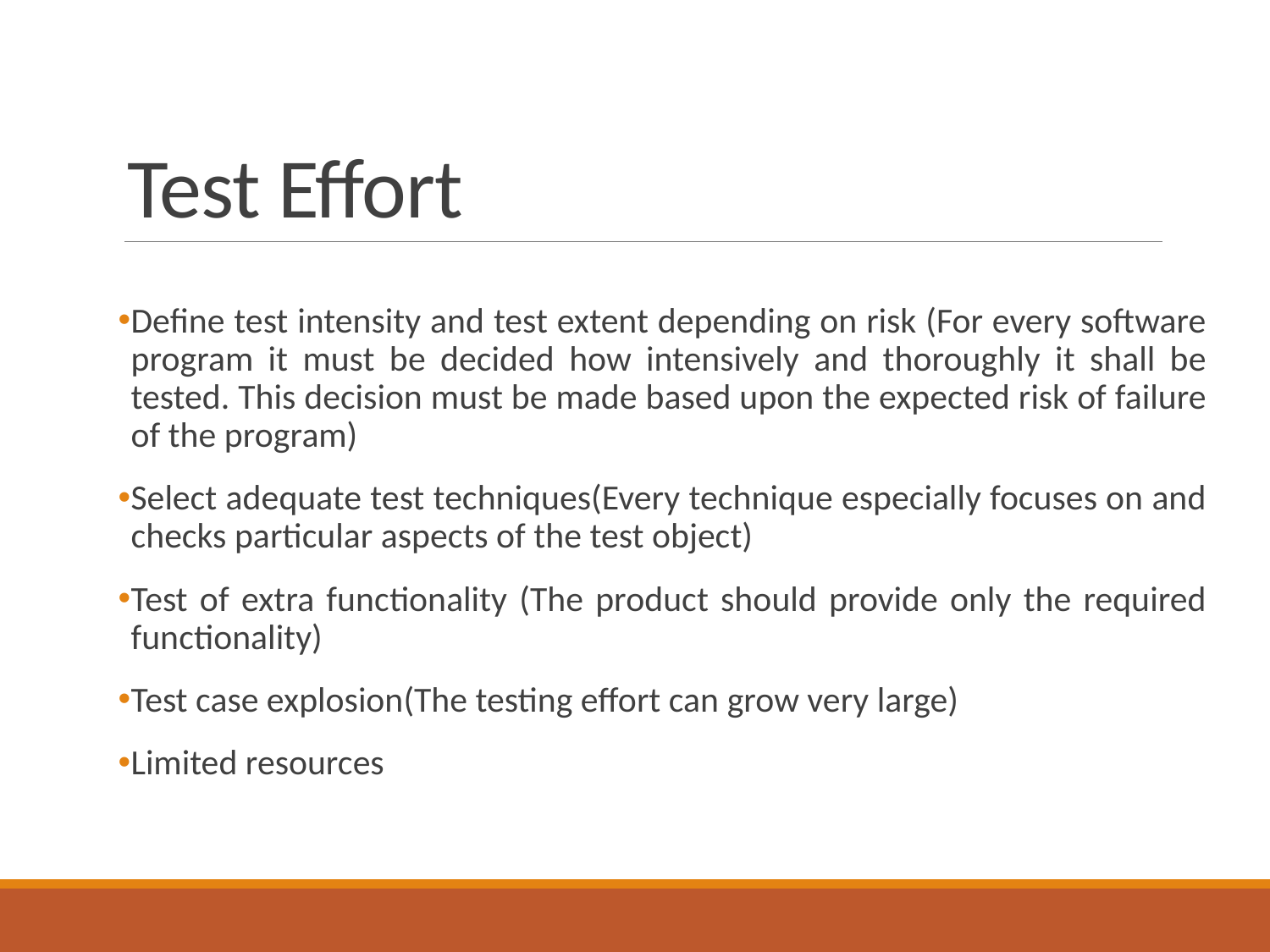

# Test Effort
Define test intensity and test extent depending on risk (For every software program it must be decided how intensively and thoroughly it shall be tested. This decision must be made based upon the expected risk of failure of the program)
Select adequate test techniques(Every technique especially focuses on and checks particular aspects of the test object)
Test of extra functionality (The product should provide only the required functionality)
Test case explosion(The testing effort can grow very large)
Limited resources